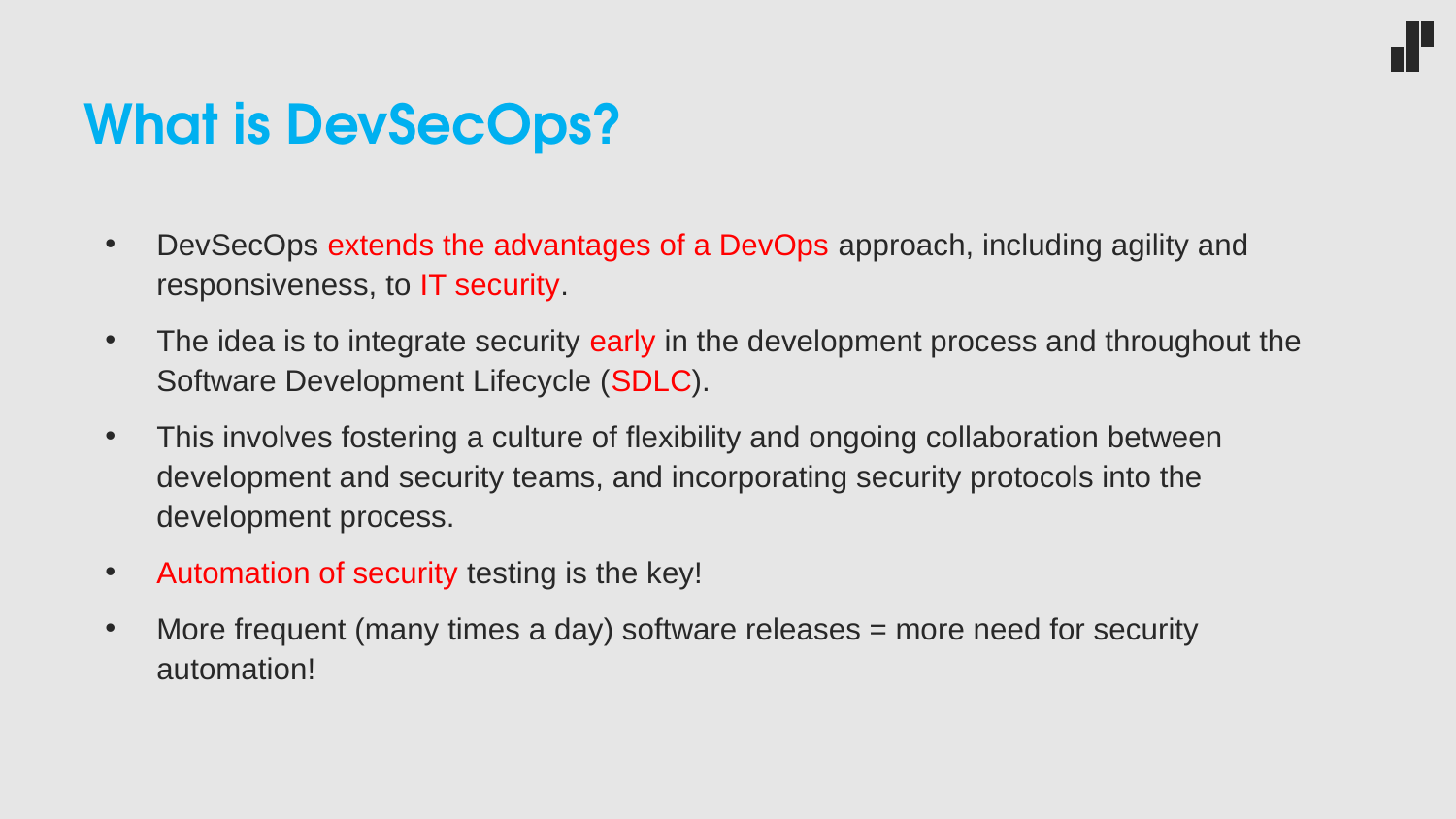

# What is DevSecOps?
DevSecOps extends the advantages of a DevOps approach, including agility and responsiveness, to IT security.
The idea is to integrate security early in the development process and throughout the Software Development Lifecycle (SDLC).
This involves fostering a culture of flexibility and ongoing collaboration between development and security teams, and incorporating security protocols into the development process.
Automation of security testing is the key!
More frequent (many times a day) software releases = more need for security automation!